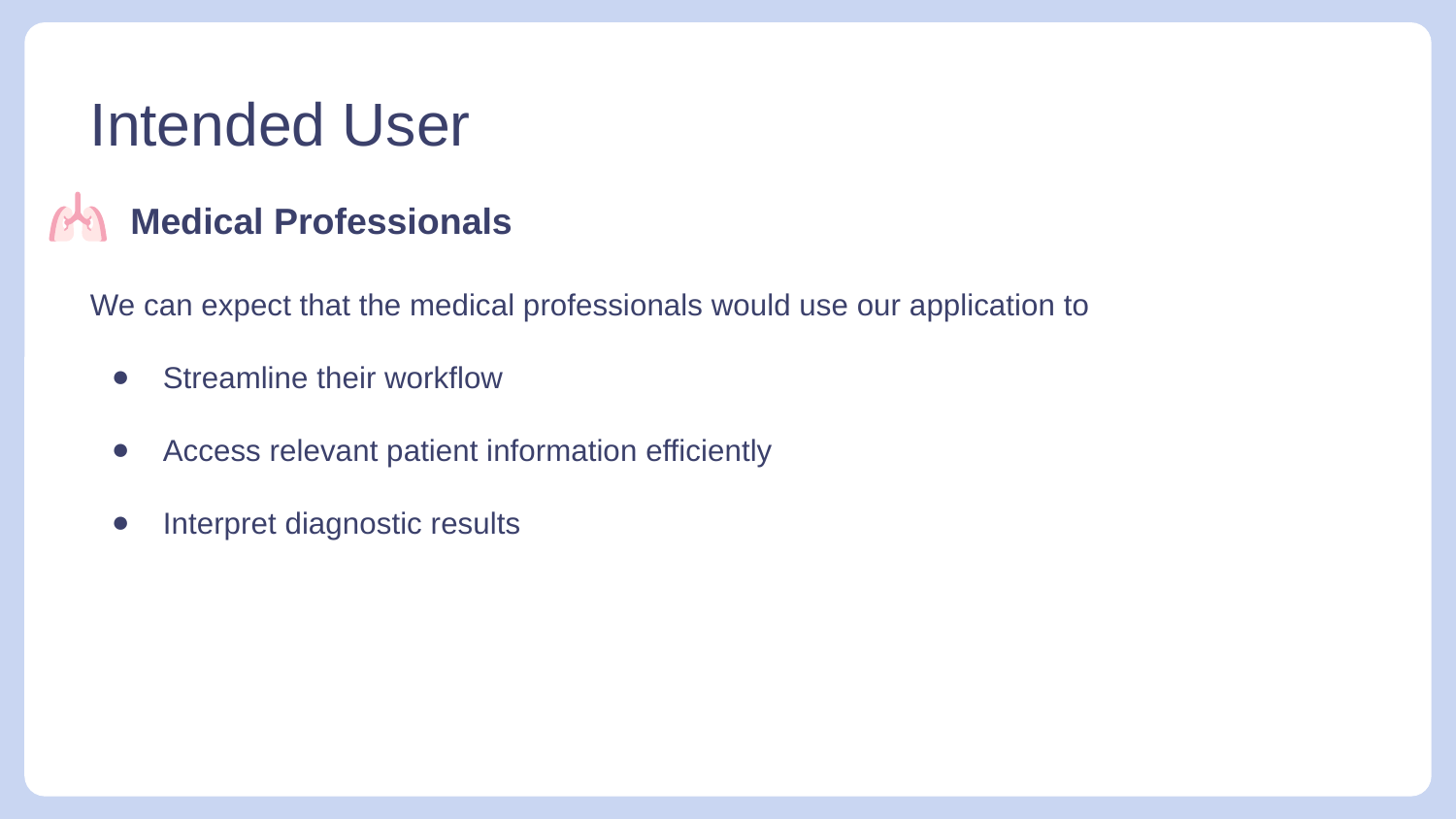

# Intended User

Medical Professionals
We can expect that the medical professionals would use our application to

Streamline their workflow

Access relevant patient information efficiently

Interpret diagnostic results